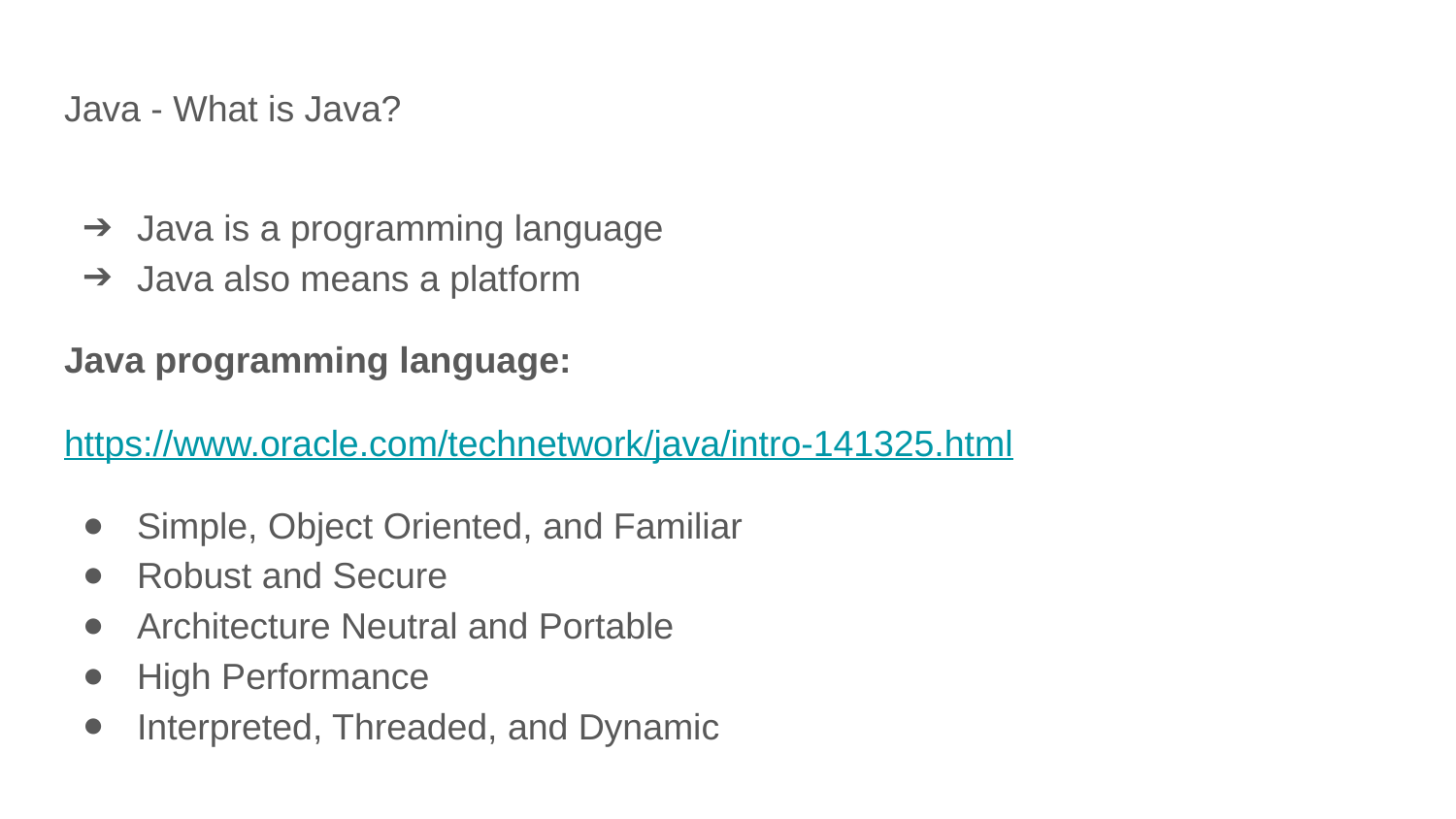

# Java - What is Java?
Java is a programming language
Java also means a platform
Java programming language:
https://www.oracle.com/technetwork/java/intro-141325.html
Simple, Object Oriented, and Familiar
Robust and Secure
Architecture Neutral and Portable
High Performance
Interpreted, Threaded, and Dynamic